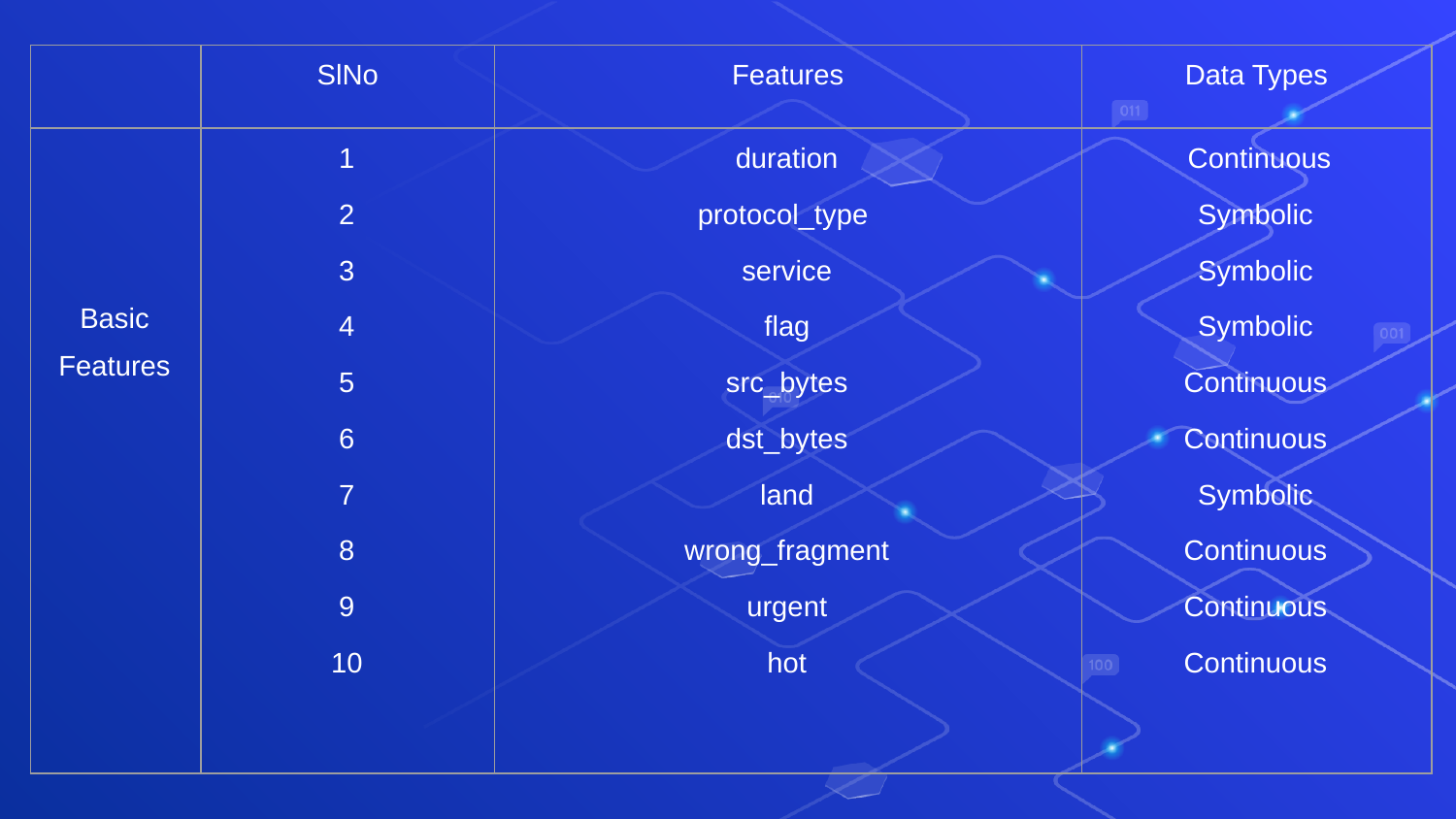

|  | SlNo | Features | Data Types |
| --- | --- | --- | --- |
| Basic Features | 1 2 3 4 5 6 7 8 9 10 | duration protocol\_type service flag src\_bytes dst\_bytes land wrong\_fragment urgent hot | Continuous Symbolic Symbolic Symbolic Continuous Continuous Symbolic Continuous Continuous Continuous |